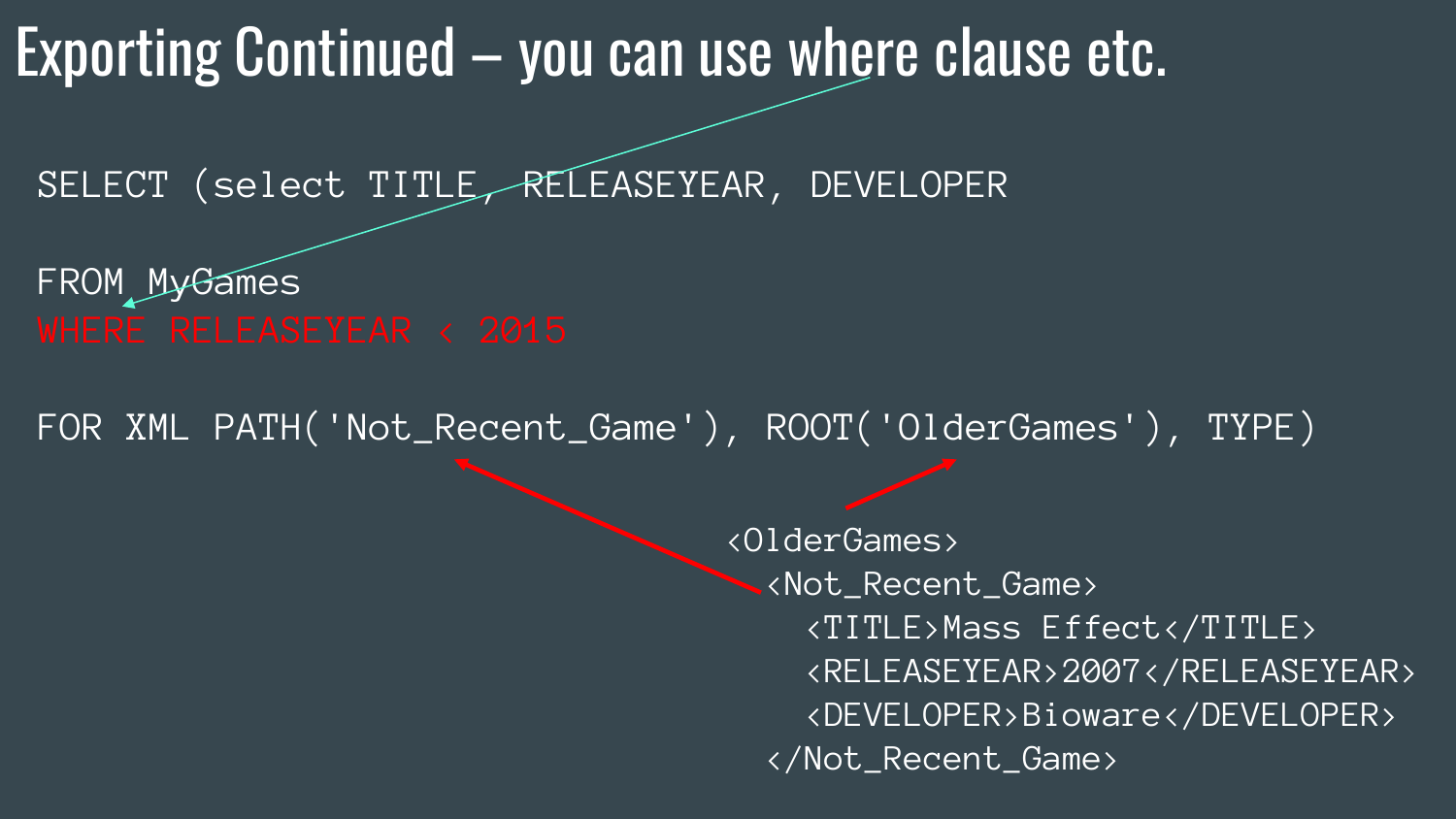

# Exporting Continued – you can use where clause etc.

SELECT (select TITLE, RELEASEYEAR, DEVELOPER

FROM MyGames
WHERE RELEASEYEAR < 2015

FOR XML PATH('Not_Recent_Game'), ROOT('OlderGames'), TYPE)

<OlderGames>
  <Not_Recent_Game>
    <TITLE>Mass Effect</TITLE>
    <RELEASEYEAR>2007</RELEASEYEAR>
    <DEVELOPER>Bioware</DEVELOPER>
  </Not_Recent_Game>